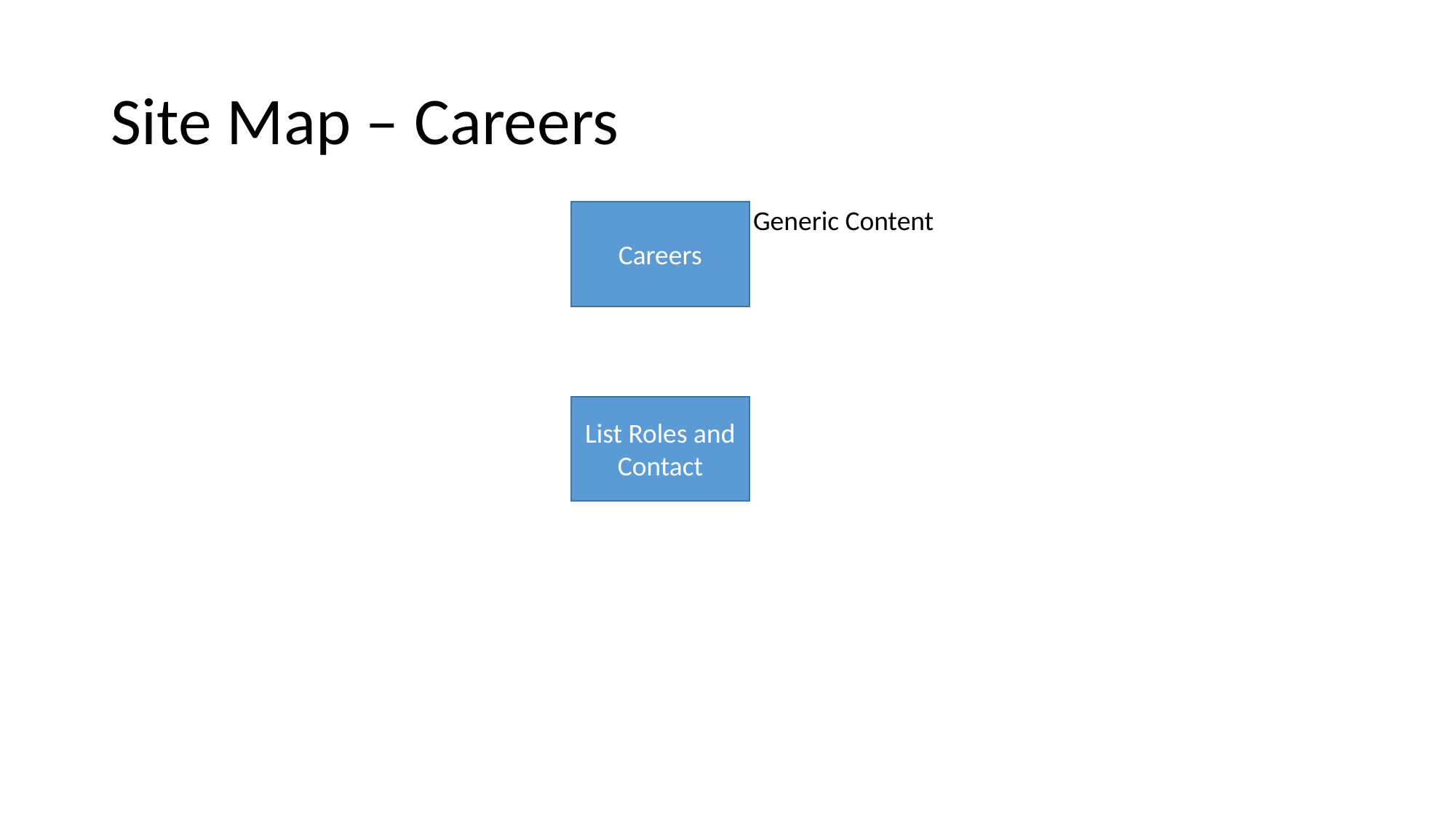

# Site Map – Careers
Generic Content
Careers
List Roles and Contact